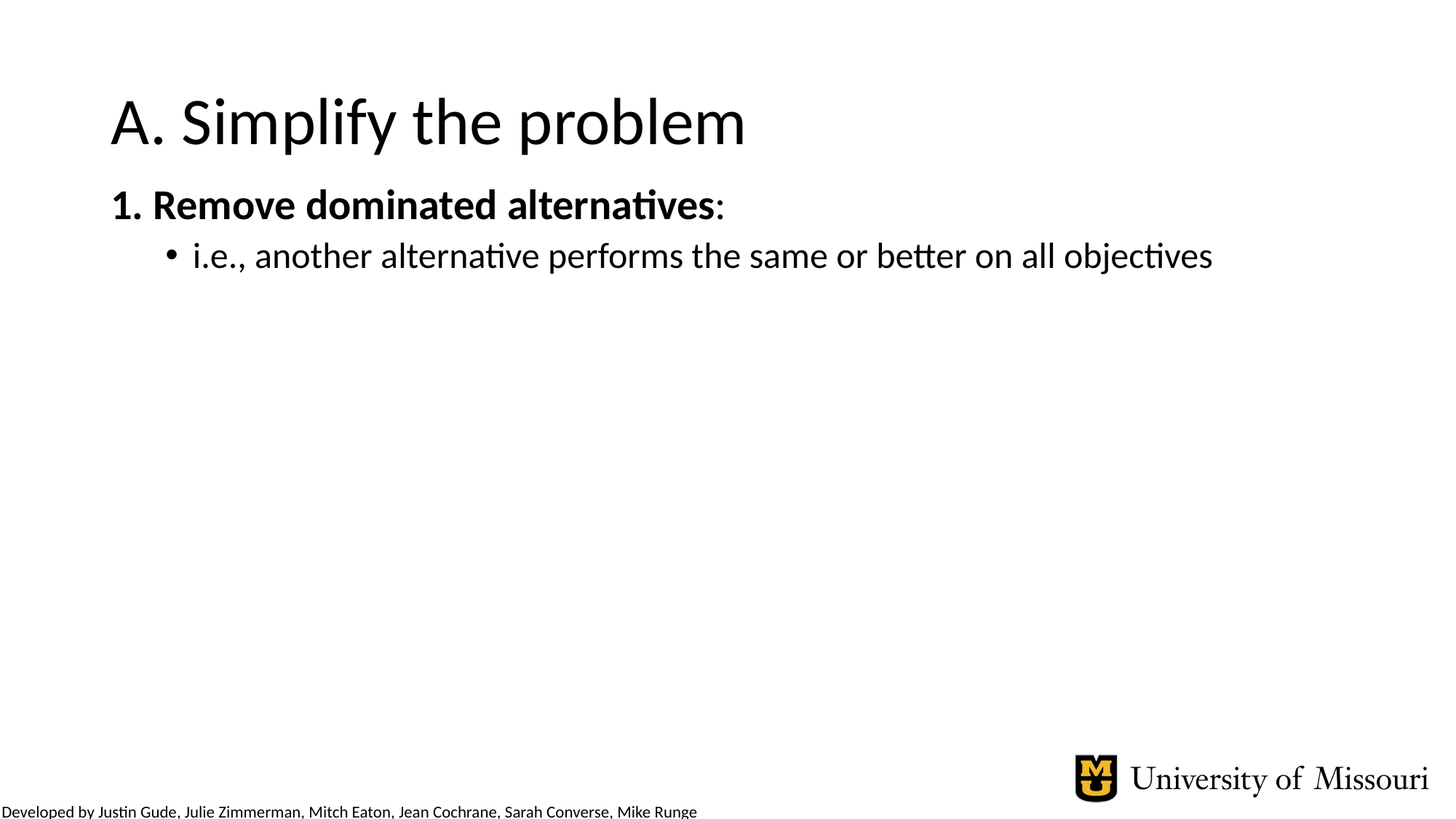

# A. Simplify the problem
1. Remove dominated alternatives:
i.e., another alternative performs the same or better on all objectives

Developed by Justin Gude, Julie Zimmerman, Mitch Eaton, Jean Cochrane, Sarah Converse, Mike Runge